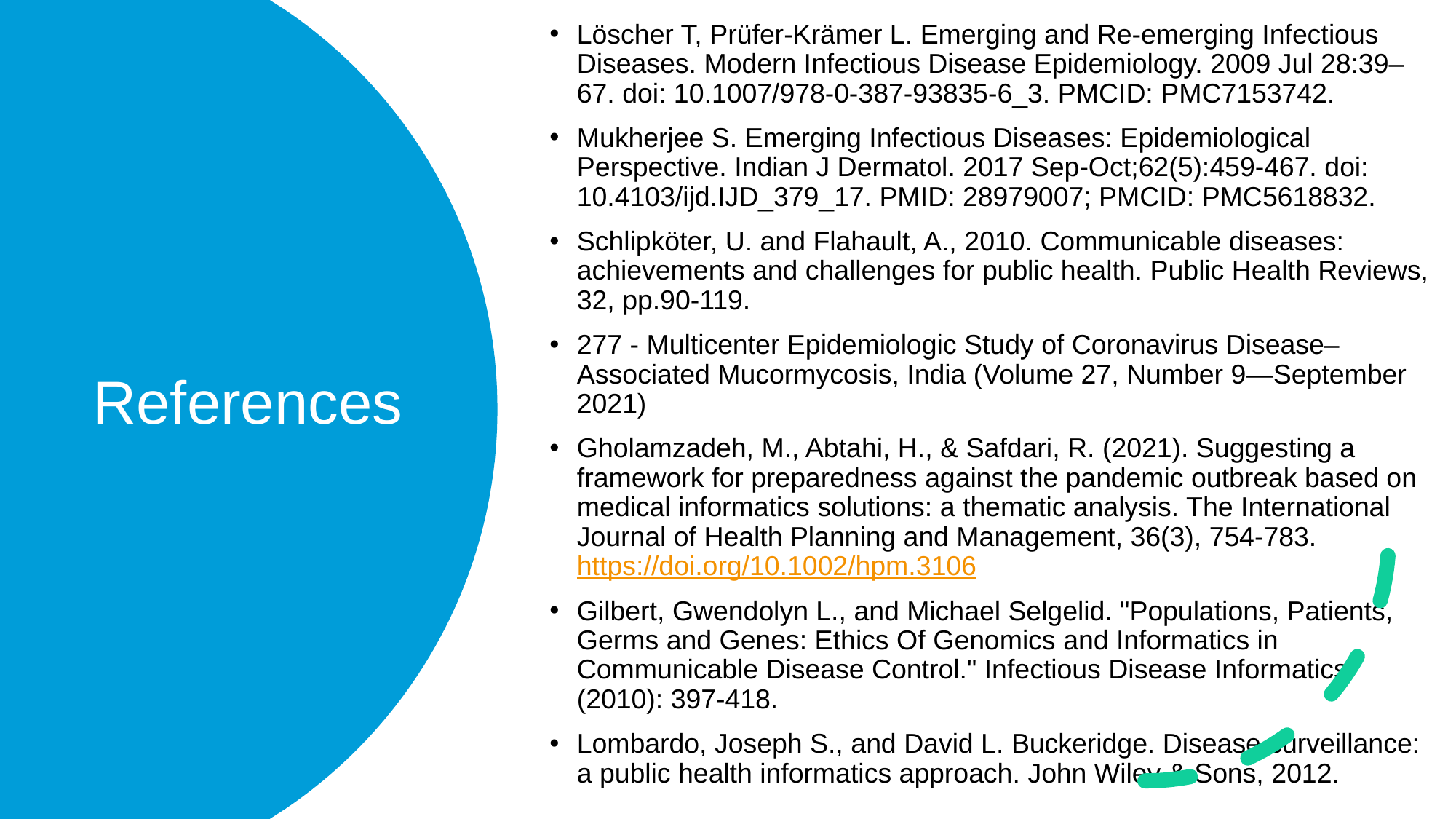

Löscher T, Prüfer-Krämer L. Emerging and Re-emerging Infectious Diseases. Modern Infectious Disease Epidemiology. 2009 Jul 28:39–67. doi: 10.1007/978-0-387-93835-6_3. PMCID: PMC7153742.
Mukherjee S. Emerging Infectious Diseases: Epidemiological Perspective. Indian J Dermatol. 2017 Sep-Oct;62(5):459-467. doi: 10.4103/ijd.IJD_379_17. PMID: 28979007; PMCID: PMC5618832.
Schlipköter, U. and Flahault, A., 2010. Communicable diseases: achievements and challenges for public health. Public Health Reviews, 32, pp.90-119.
277 - Multicenter Epidemiologic Study of Coronavirus Disease–Associated Mucormycosis, India (Volume 27, Number 9—September 2021)
Gholamzadeh, M., Abtahi, H., & Safdari, R. (2021). Suggesting a framework for preparedness against the pandemic outbreak based on medical informatics solutions: a thematic analysis. The International Journal of Health Planning and Management, 36(3), 754-783. https://doi.org/10.1002/hpm.3106
Gilbert, Gwendolyn L., and Michael Selgelid. "Populations, Patients, Germs and Genes: Ethics Of Genomics and Informatics in Communicable Disease Control." Infectious Disease Informatics (2010): 397-418.
Lombardo, Joseph S., and David L. Buckeridge. Disease surveillance: a public health informatics approach. John Wiley & Sons, 2012.
# References